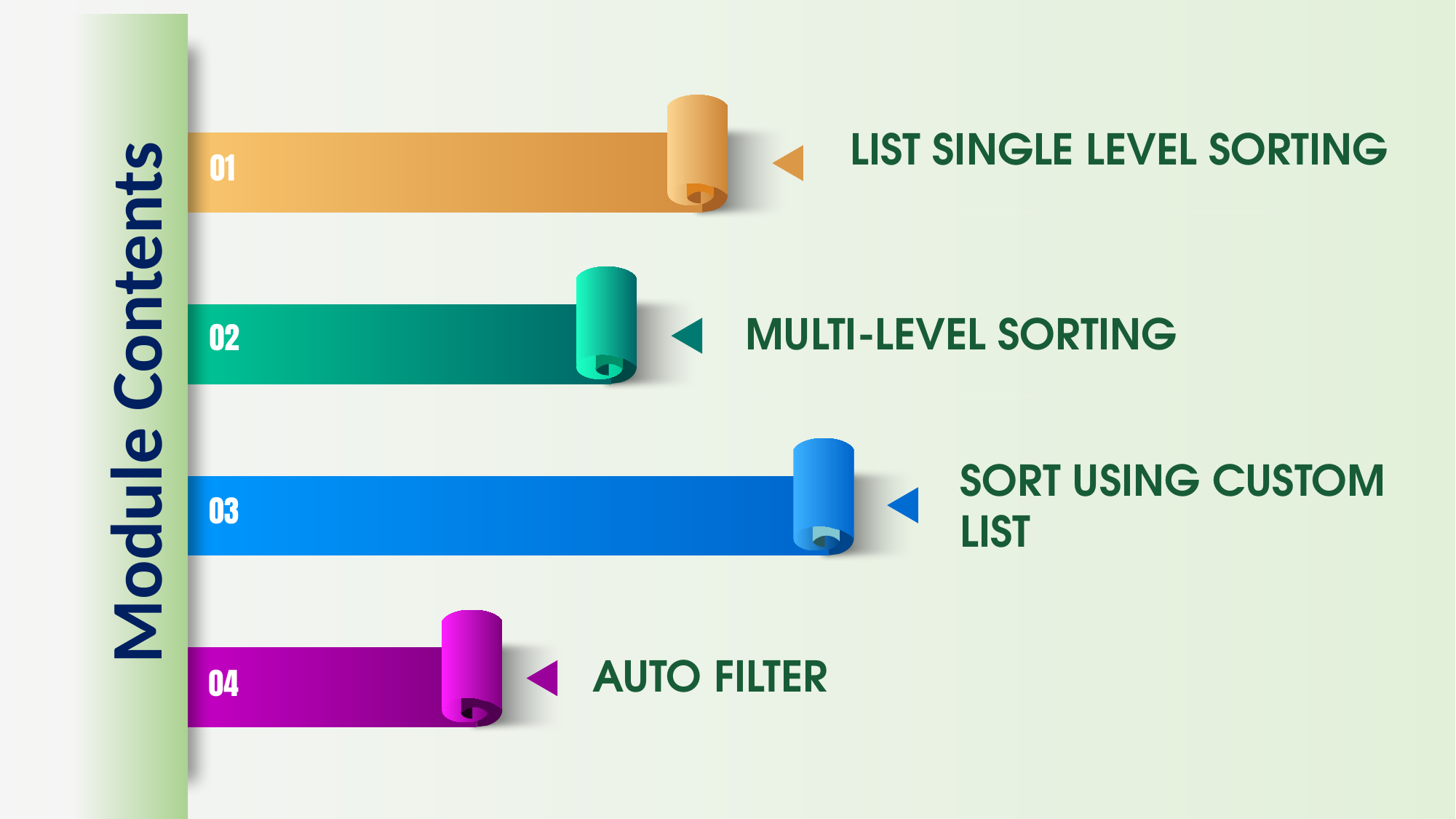

LIST SINGLE LEVEL SORTING

01

MULTI-LEVEL SORTING

02
Module Contents

SORT USING CUSTOM LIST

03

AUTO FILTER

04